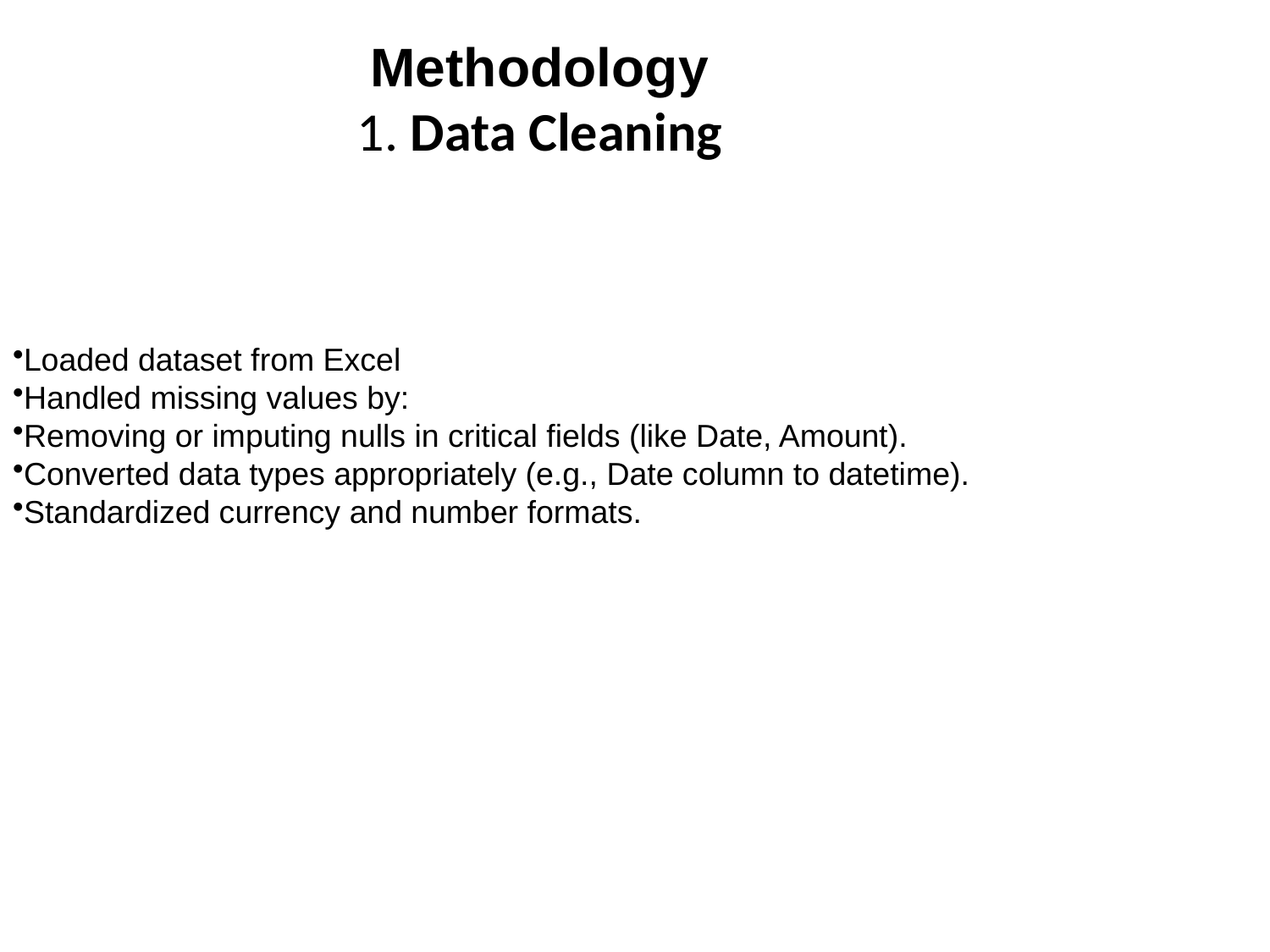

Methodology
1. Data Cleaning
Loaded dataset from Excel
Handled missing values by:
Removing or imputing nulls in critical fields (like Date, Amount).
Converted data types appropriately (e.g., Date column to datetime).
Standardized currency and number formats.